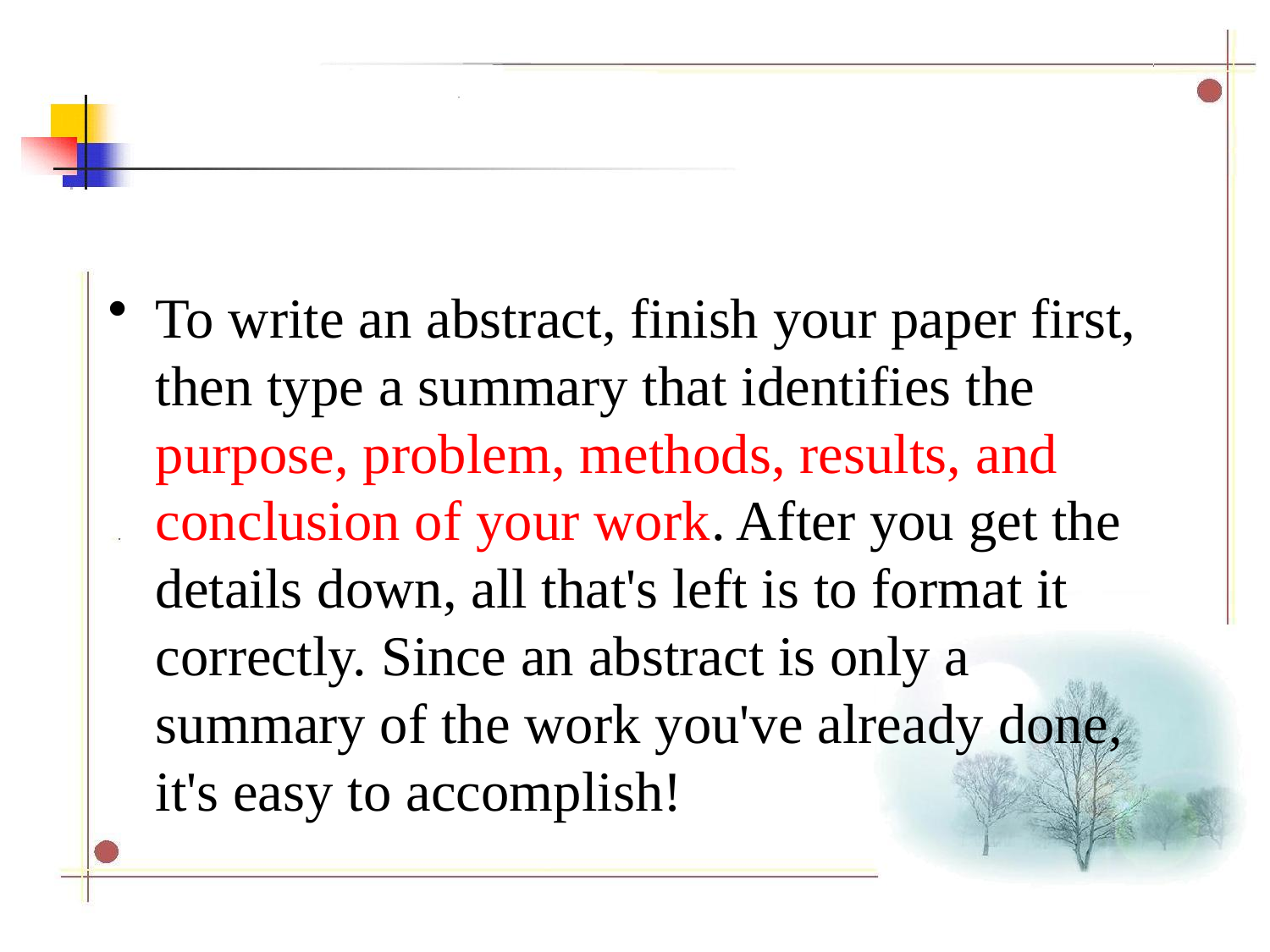

#
To write an abstract, finish your paper first, then type a summary that identifies the purpose, problem, methods, results, and conclusion of your work. After you get the details down, all that's left is to format it correctly. Since an abstract is only a summary of the work you've already done, it's easy to accomplish!